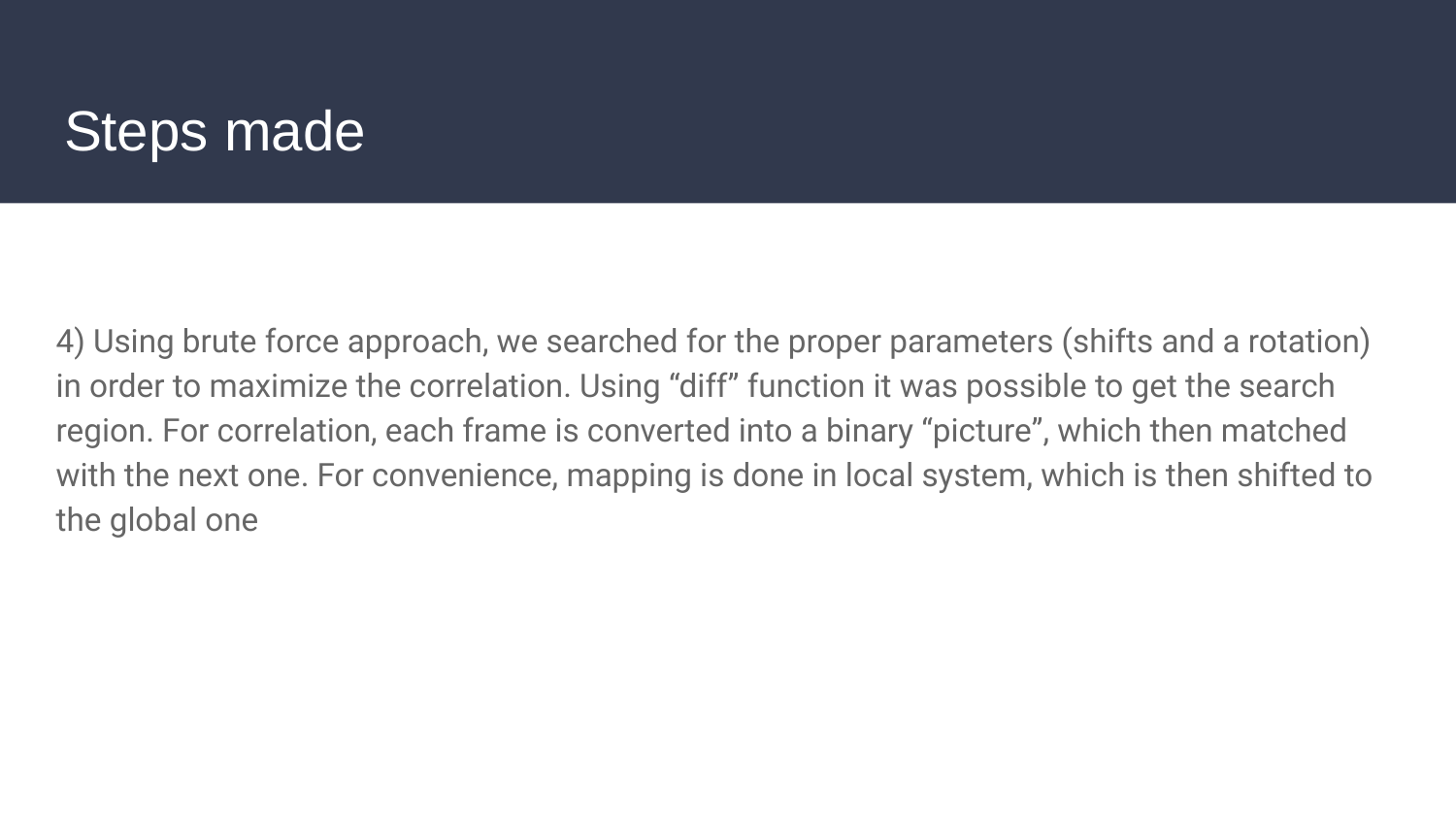

# Steps made
4) Using brute force approach, we searched for the proper parameters (shifts and a rotation) in order to maximize the correlation. Using “diff” function it was possible to get the search region. For correlation, each frame is converted into a binary “picture”, which then matched with the next one. For convenience, mapping is done in local system, which is then shifted to the global one